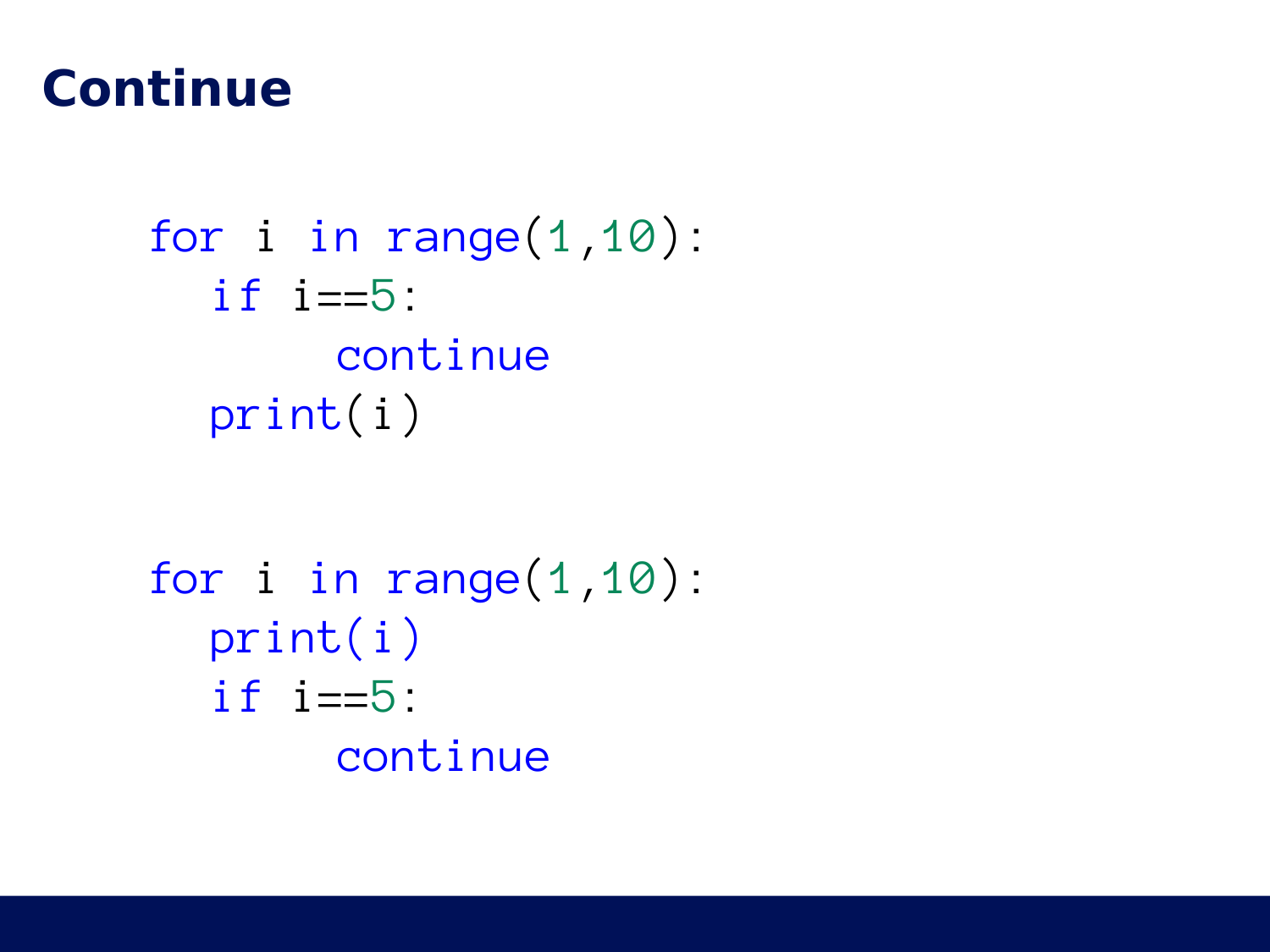

# Continue
for i in range(1,10):
if i==5:
	continue
print(i)
for i in range(1,10):
print(i)
if i==5:
	continue